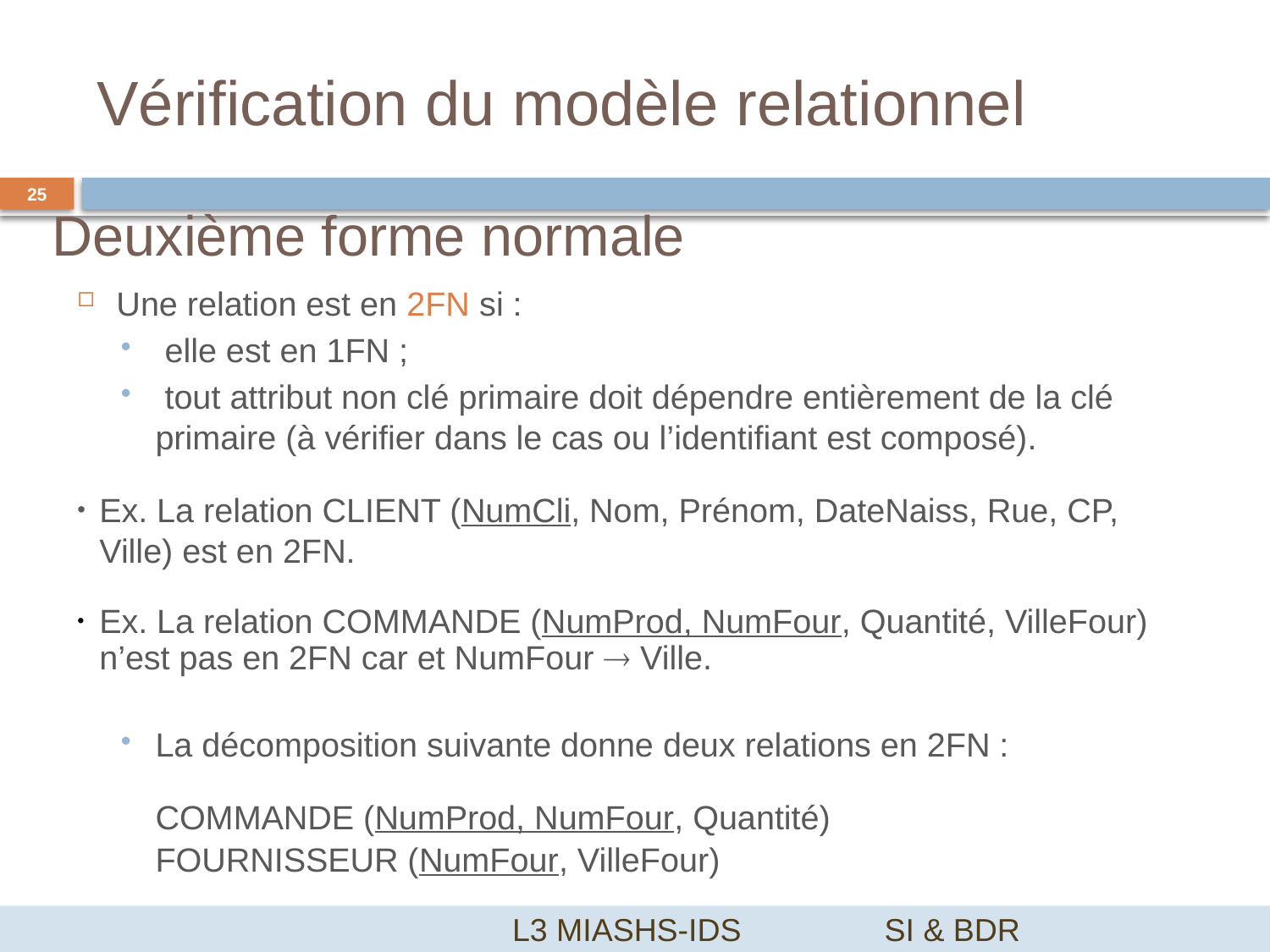

Vérification du modèle relationnel
# Deuxième forme normale
25
Une relation est en 2FN si :
 elle est en 1FN ;
 tout attribut non clé primaire doit dépendre entièrement de la clé primaire (à vérifier dans le cas ou l’identifiant est composé).

Ex. La relation CLIENT (NumCli, Nom, Prénom, DateNaiss, Rue, CP, Ville) est en 2FN.

Ex. La relation COMMANDE (NumProd, NumFour, Quantité, VilleFour) n’est pas en 2FN car et NumFour → Ville.

La décomposition suivante donne deux relations en 2FN :
COMMANDE (NumProd, NumFour, Quantité)
	FOURNISSEUR (NumFour, VilleFour)

		 L3 MIASHS-IDS		SI & BDR